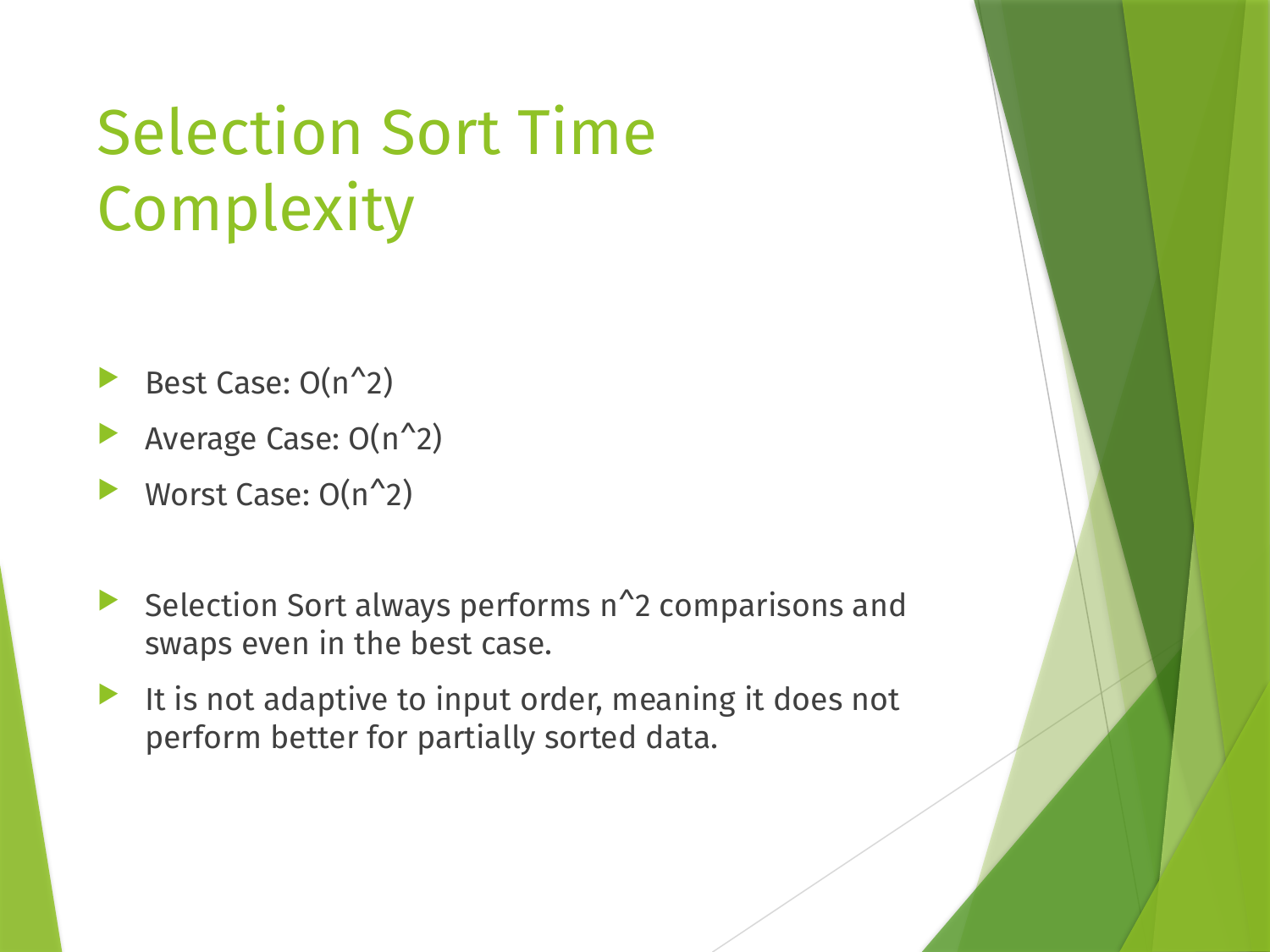

# Selection Sort Time Complexity

Best Case: O(n^2)
Average Case: O(n^2)
Worst Case: O(n^2)

Selection Sort always performs n^2 comparisons and swaps even in the best case.
It is not adaptive to input order, meaning it does not perform better for partially sorted data.